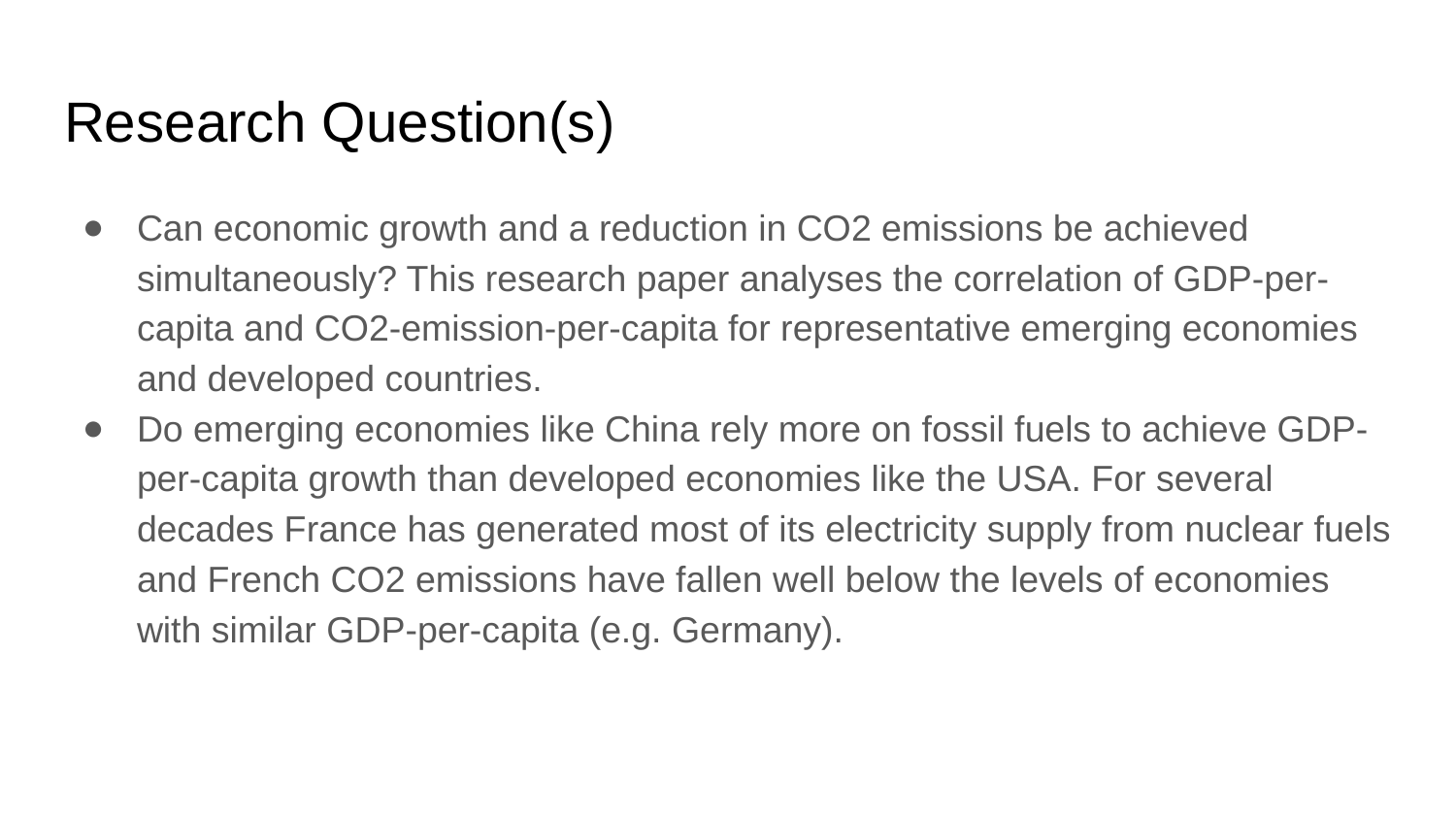

# Research Question(s)
Can economic growth and a reduction in CO2 emissions be achieved simultaneously? This research paper analyses the correlation of GDP-per-capita and CO2-emission-per-capita for representative emerging economies and developed countries.
Do emerging economies like China rely more on fossil fuels to achieve GDP-per-capita growth than developed economies like the USA. For several decades France has generated most of its electricity supply from nuclear fuels and French CO2 emissions have fallen well below the levels of economies with similar GDP-per-capita (e.g. Germany).